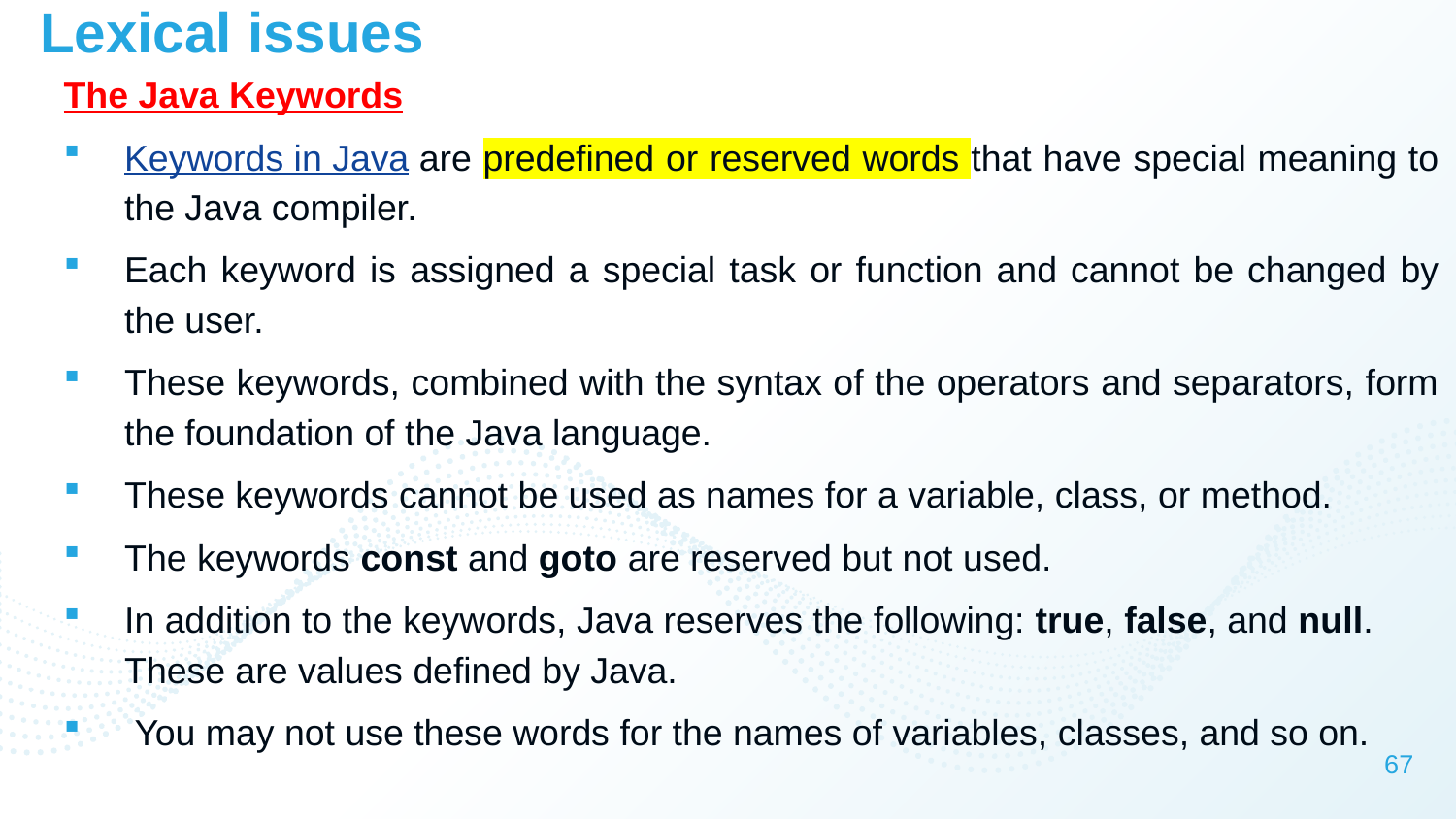

# Lexical issues
The Java Keywords
Keywords in Java are predefined or reserved words that have special meaning to the Java compiler.
Each keyword is assigned a special task or function and cannot be changed by the user.
These keywords, combined with the syntax of the operators and separators, form the foundation of the Java language.
These keywords cannot be used as names for a variable, class, or method.
The keywords const and goto are reserved but not used.
In addition to the keywords, Java reserves the following: true, false, and null. These are values defined by Java.
 You may not use these words for the names of variables, classes, and so on.
67